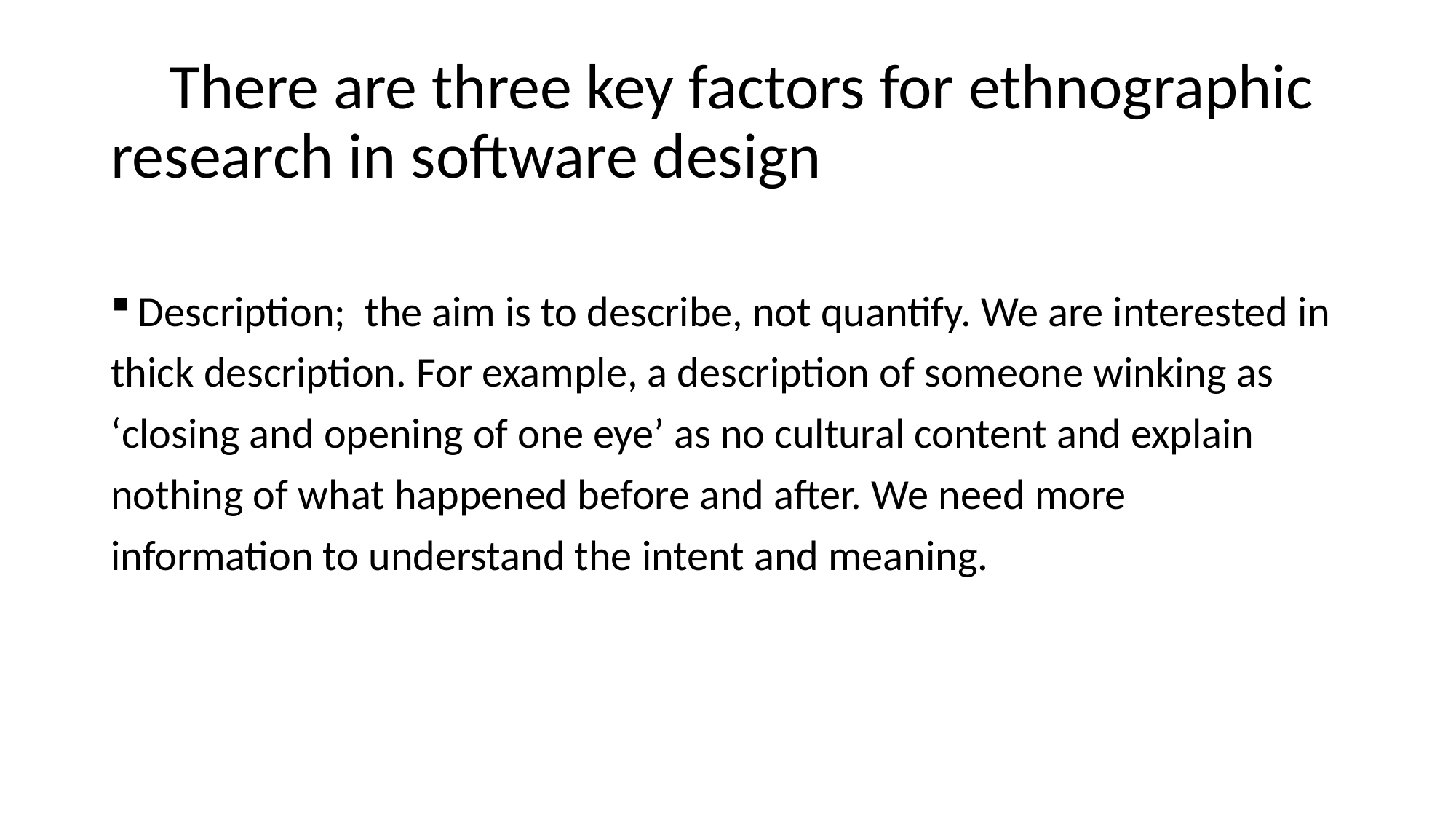

# There are three key factors for ethnographic research in software design

Description;  the aim is to describe, not quantify. We are interested in
thick description. For example, a description of someone winking as
‘closing and opening of one eye’ as no cultural content and explain
nothing of what happened before and after. We need more
information to understand the intent and meaning.